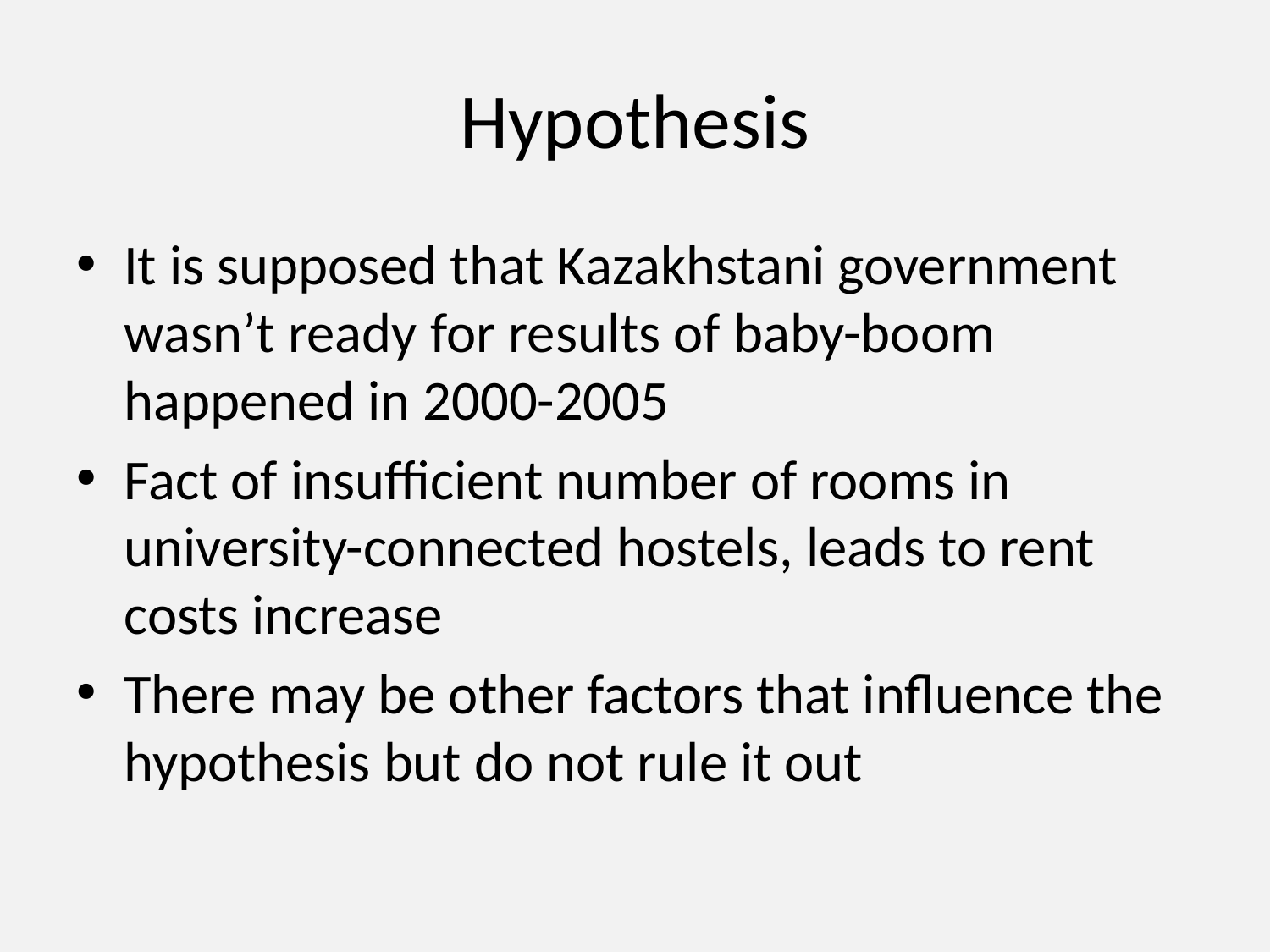

# Hypothesis
It is supposed that Kazakhstani government wasn’t ready for results of baby-boom happened in 2000-2005
Fact of insufficient number of rooms in university-connected hostels, leads to rent costs increase
There may be other factors that influence the hypothesis but do not rule it out